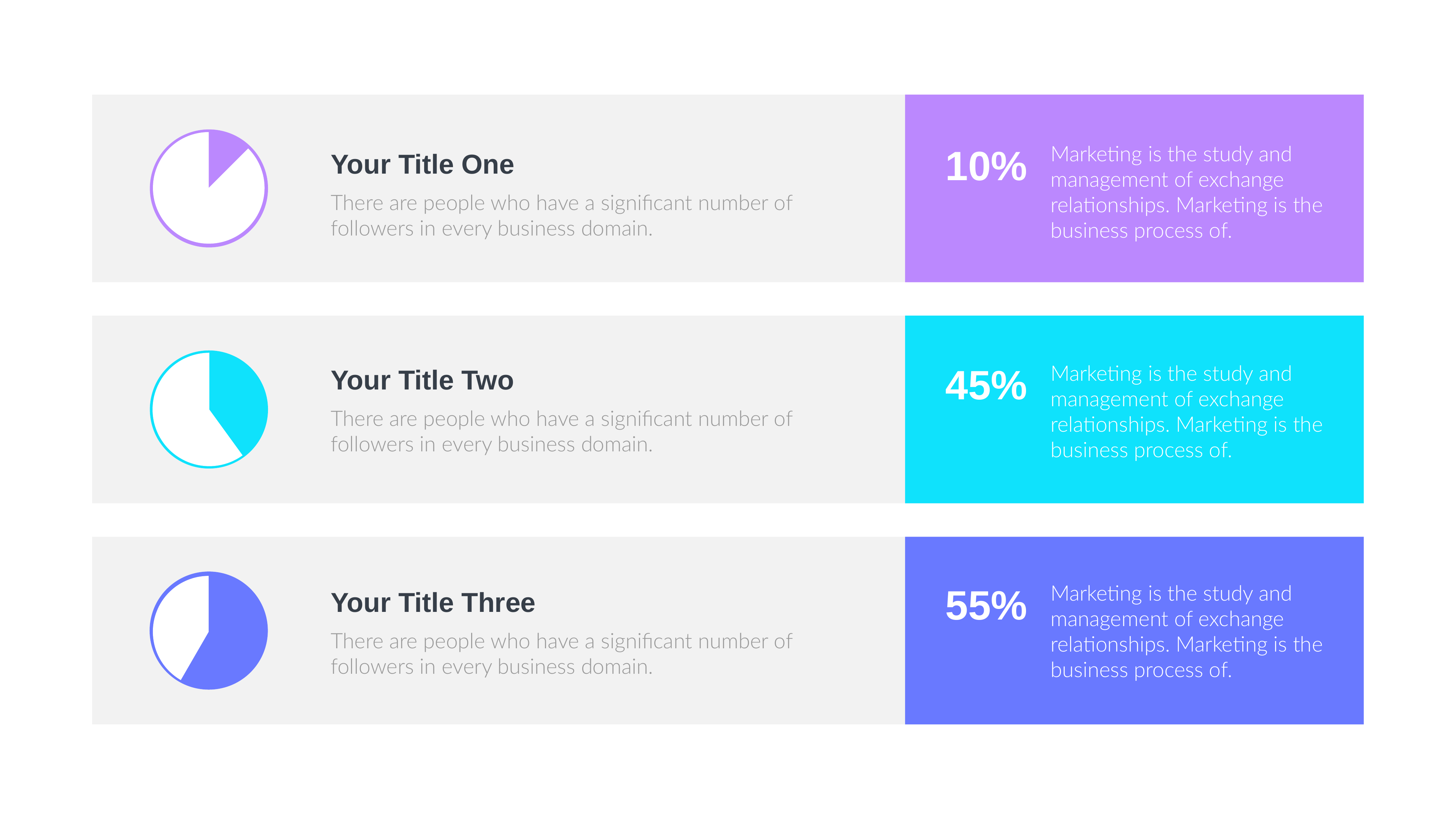

### Chart

| Category | Sales |
|---|---|
| 1st Qtr | 10.0 |
| 2nd Qtr | 70.0 |
10%
Marketing is the study and management of exchange relationships. Marketing is the business process of.
Your Title One
There are people who have a significant number of followers in every business domain.

### Chart

| Category | Sales |
|---|---|
| 1st Qtr | 40.0 |
| 2nd Qtr | 60.0 |
45%
Marketing is the study and management of exchange relationships. Marketing is the business process of.
Your Title Two
There are people who have a significant number of followers in every business domain.

### Chart

| Category | Sales |
|---|---|
| 1st Qtr | 70.0 |
| 2nd Qtr | 50.0 |
55%
Marketing is the study and management of exchange relationships. Marketing is the business process of.
Your Title Three
There are people who have a significant number of followers in every business domain.